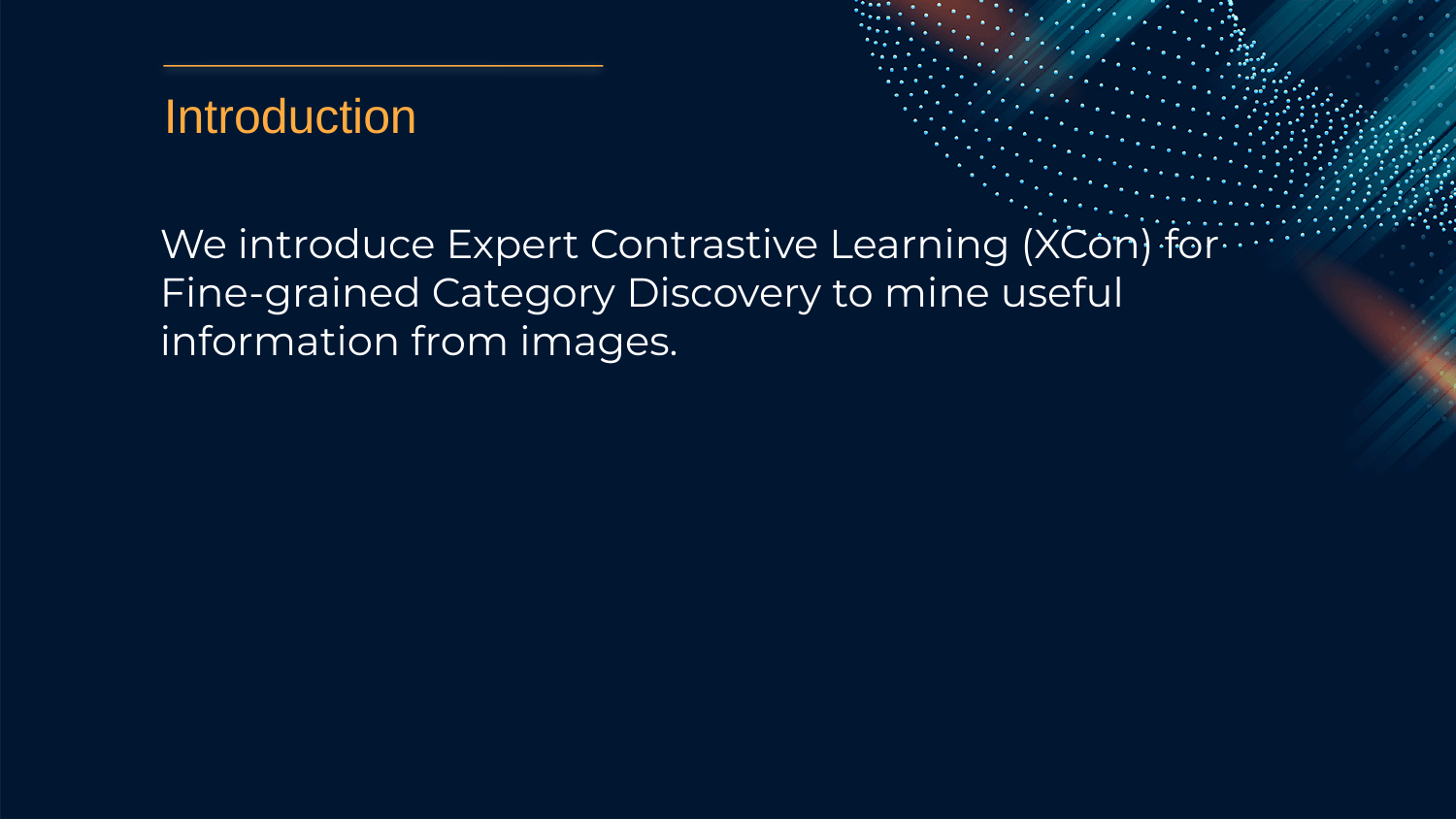

Introduction
We introduce Expert Contrastive Learning (XCon) for Fine-grained Category Discovery to mine useful information from images.